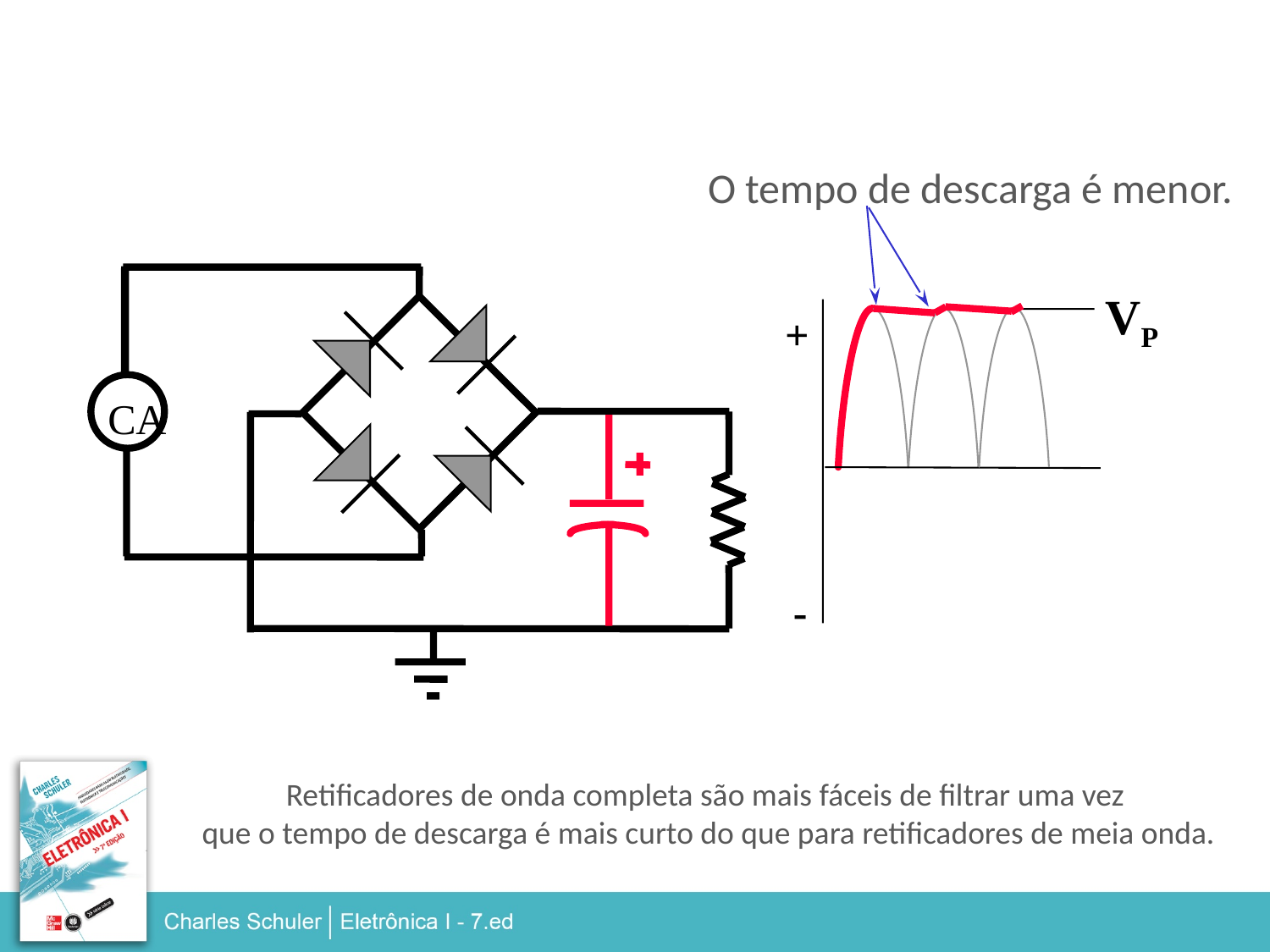

O tempo de descarga é menor.

VP

+

CA

0

-

Retificadores de onda completa são mais fáceis de filtrar uma vez
que o tempo de descarga é mais curto do que para retificadores de meia onda.